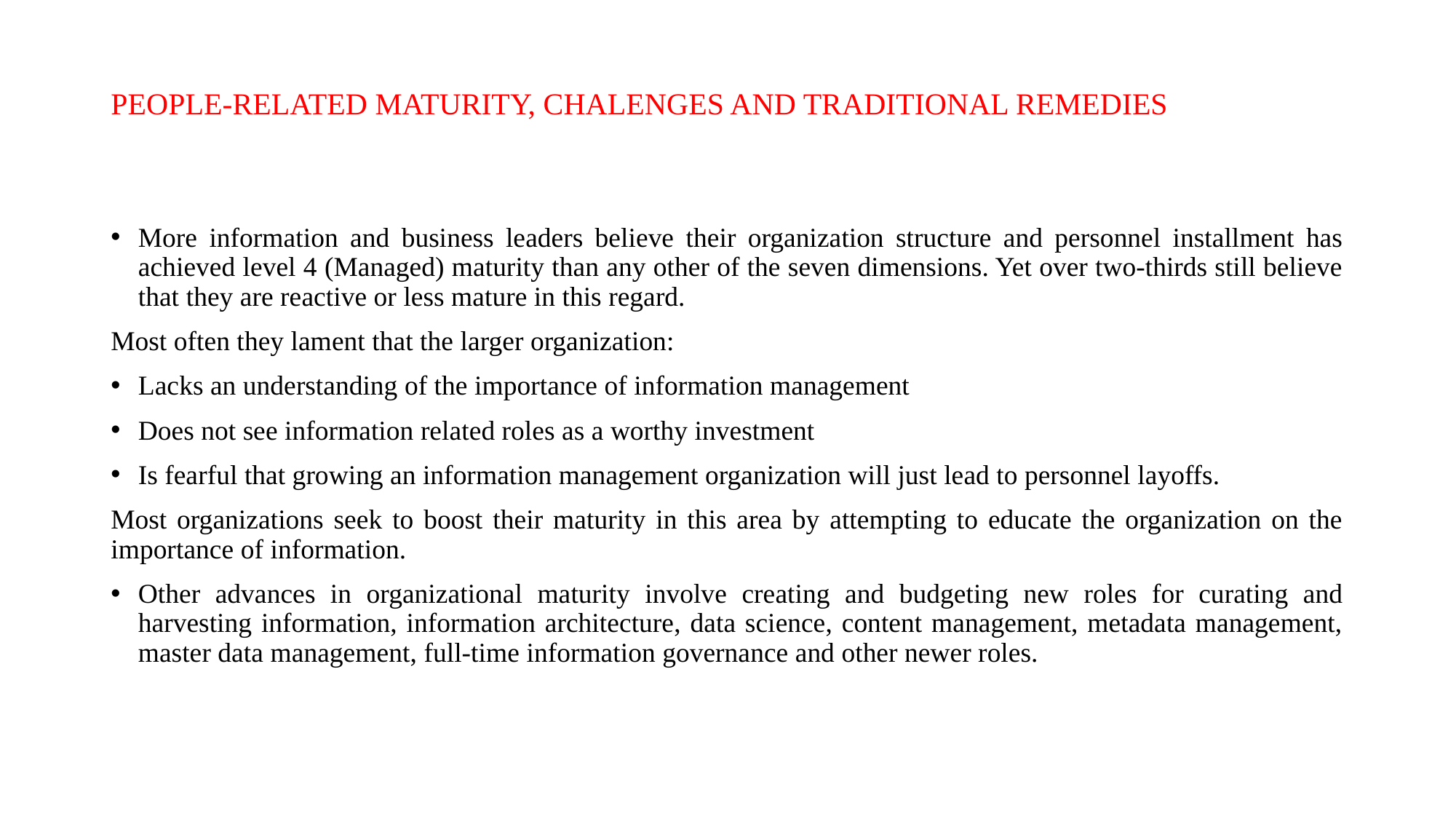

# PEOPLE-RELATED MATURITY, CHALENGES AND TRADITIONAL REMEDIES
More information and business leaders believe their organization structure and personnel installment has achieved level 4 (Managed) maturity than any other of the seven dimensions. Yet over two-thirds still believe that they are reactive or less mature in this regard.
Most often they lament that the larger organization:
Lacks an understanding of the importance of information management
Does not see information related roles as a worthy investment
Is fearful that growing an information management organization will just lead to personnel layoffs.
Most organizations seek to boost their maturity in this area by attempting to educate the organization on the importance of information.
Other advances in organizational maturity involve creating and budgeting new roles for curating and harvesting information, information architecture, data science, content management, metadata management, master data management, full-time information governance and other newer roles.